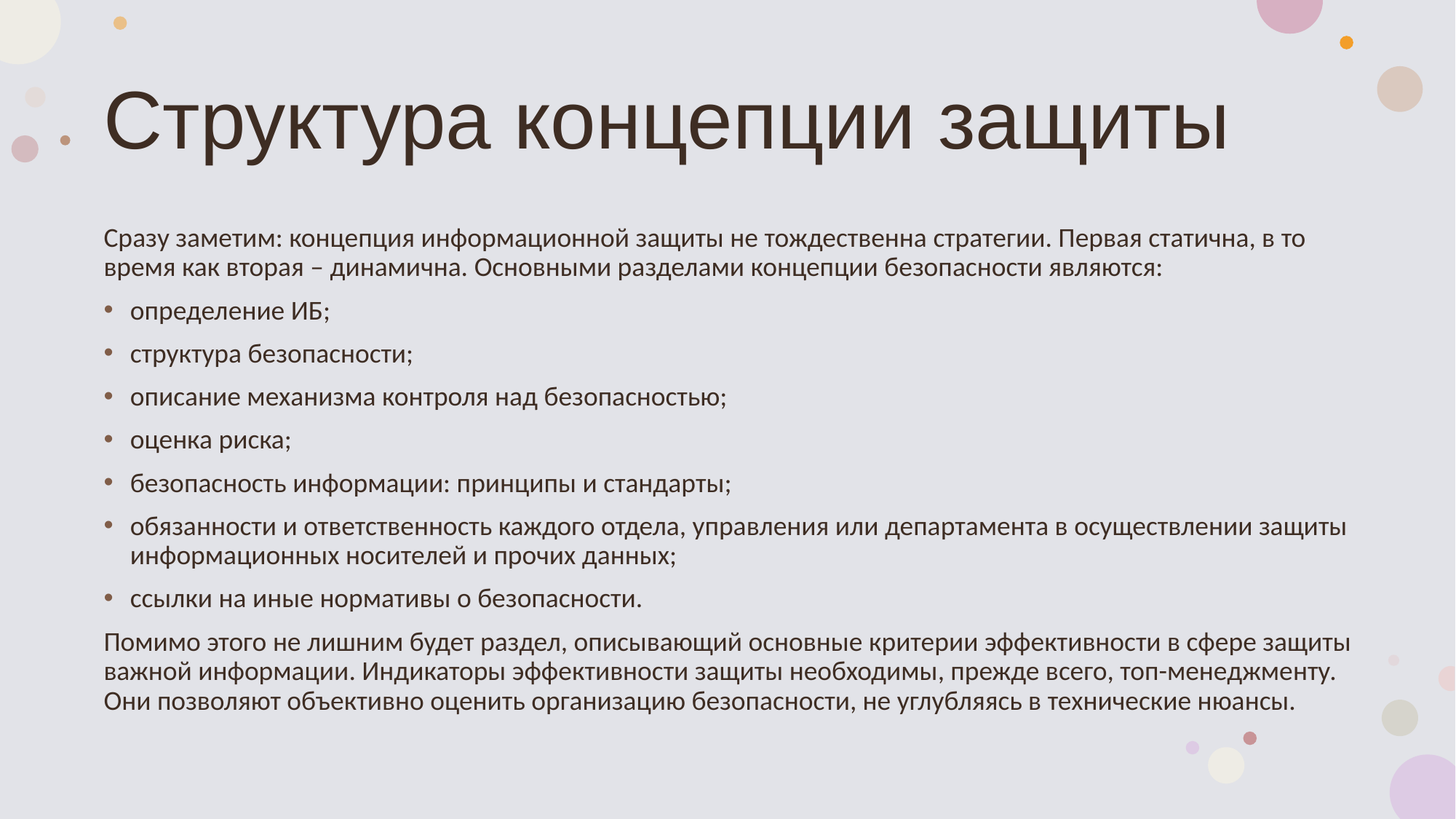

# Структура концепции защиты
Сразу заметим: концепция информационной защиты не тождественна стратегии. Первая статична, в то время как вторая – динамична. Основными разделами концепции безопасности являются:
определение ИБ;
структура безопасности;
описание механизма контроля над безопасностью;
оценка риска;
безопасность информации: принципы и стандарты;
обязанности и ответственность каждого отдела, управления или департамента в осуществлении защиты информационных носителей и прочих данных;
ссылки на иные нормативы о безопасности.
Помимо этого не лишним будет раздел, описывающий основные критерии эффективности в сфере защиты важной информации. Индикаторы эффективности защиты необходимы, прежде всего, топ-менеджменту. Они позволяют объективно оценить организацию безопасности, не углубляясь в технические нюансы.